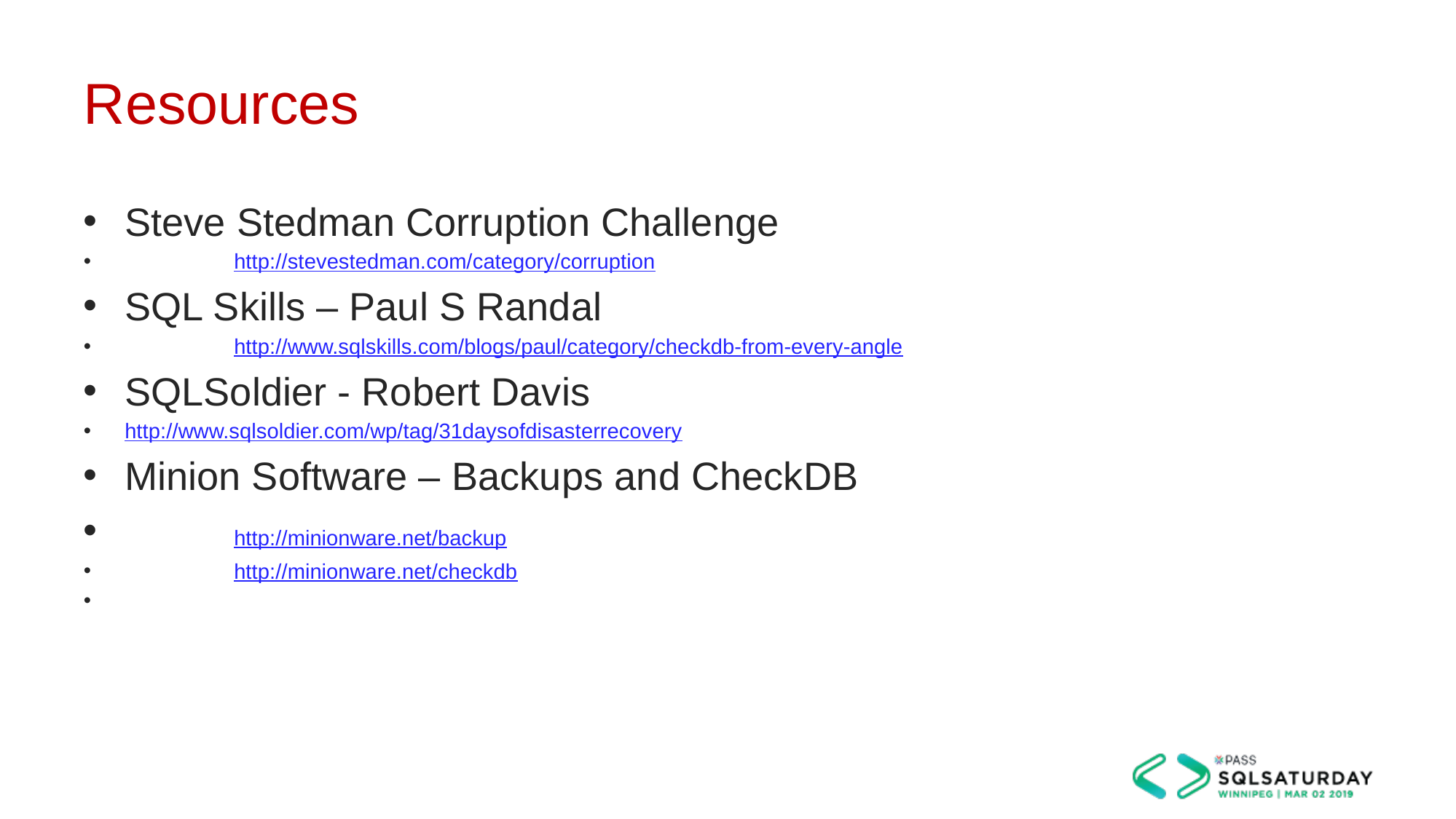

# Resources
Steve Stedman Corruption Challenge
	http://stevestedman.com/category/corruption
SQL Skills – Paul S Randal
	http://www.sqlskills.com/blogs/paul/category/checkdb-from-every-angle
SQLSoldier - Robert Davis
http://www.sqlsoldier.com/wp/tag/31daysofdisasterrecovery
Minion Software – Backups and CheckDB
	http://minionware.net/backup
	http://minionware.net/checkdb